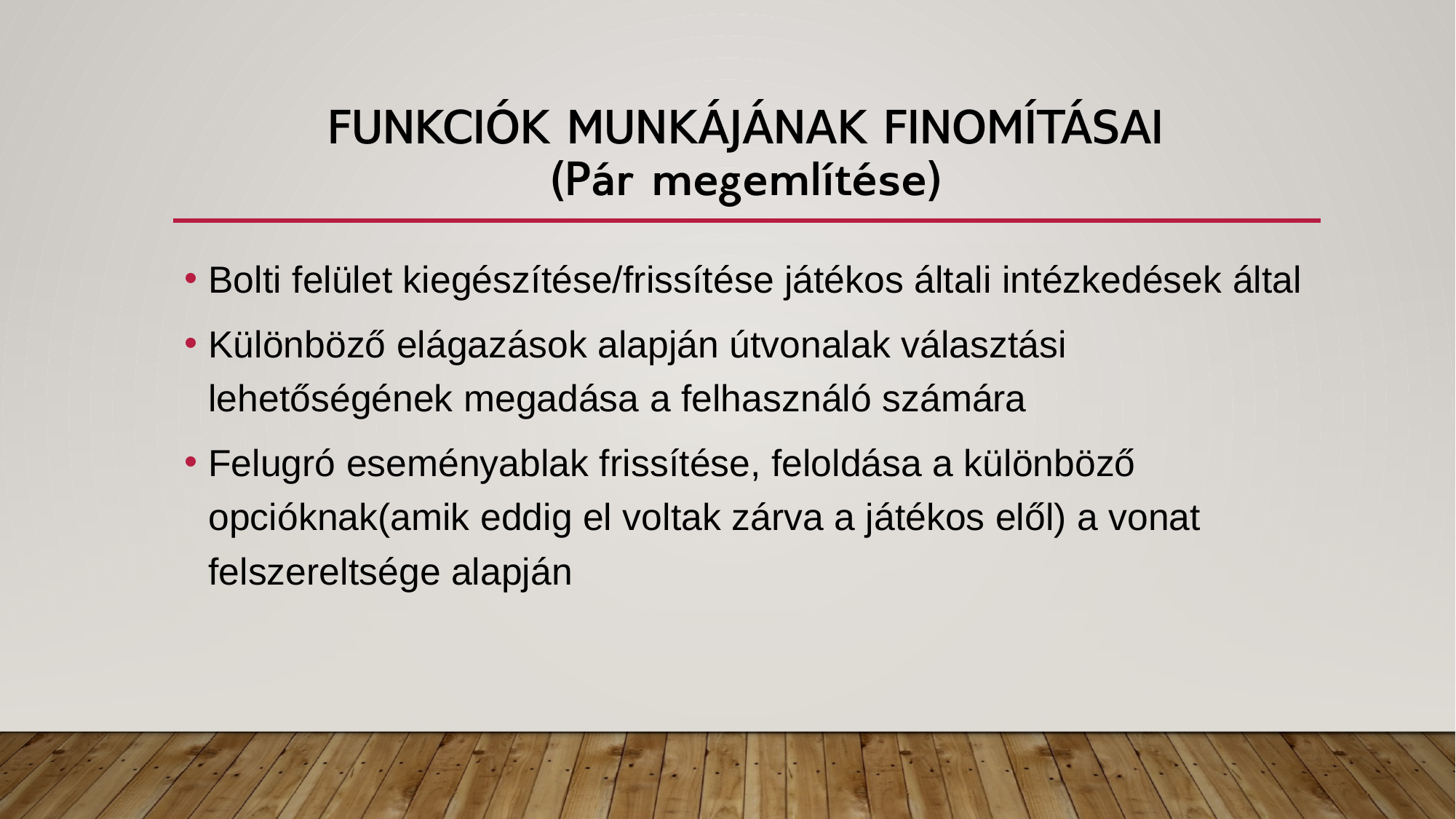

# Funkciók munkájának finomításai (Pár megemlítése)
Bolti felület kiegészítése/frissítése játékos általi intézkedések által
Különböző elágazások alapján útvonalak választási lehetőségének megadása a felhasználó számára
Felugró eseményablak frissítése, feloldása a különböző opcióknak(amik eddig el voltak zárva a játékos elől) a vonat felszereltsége alapján